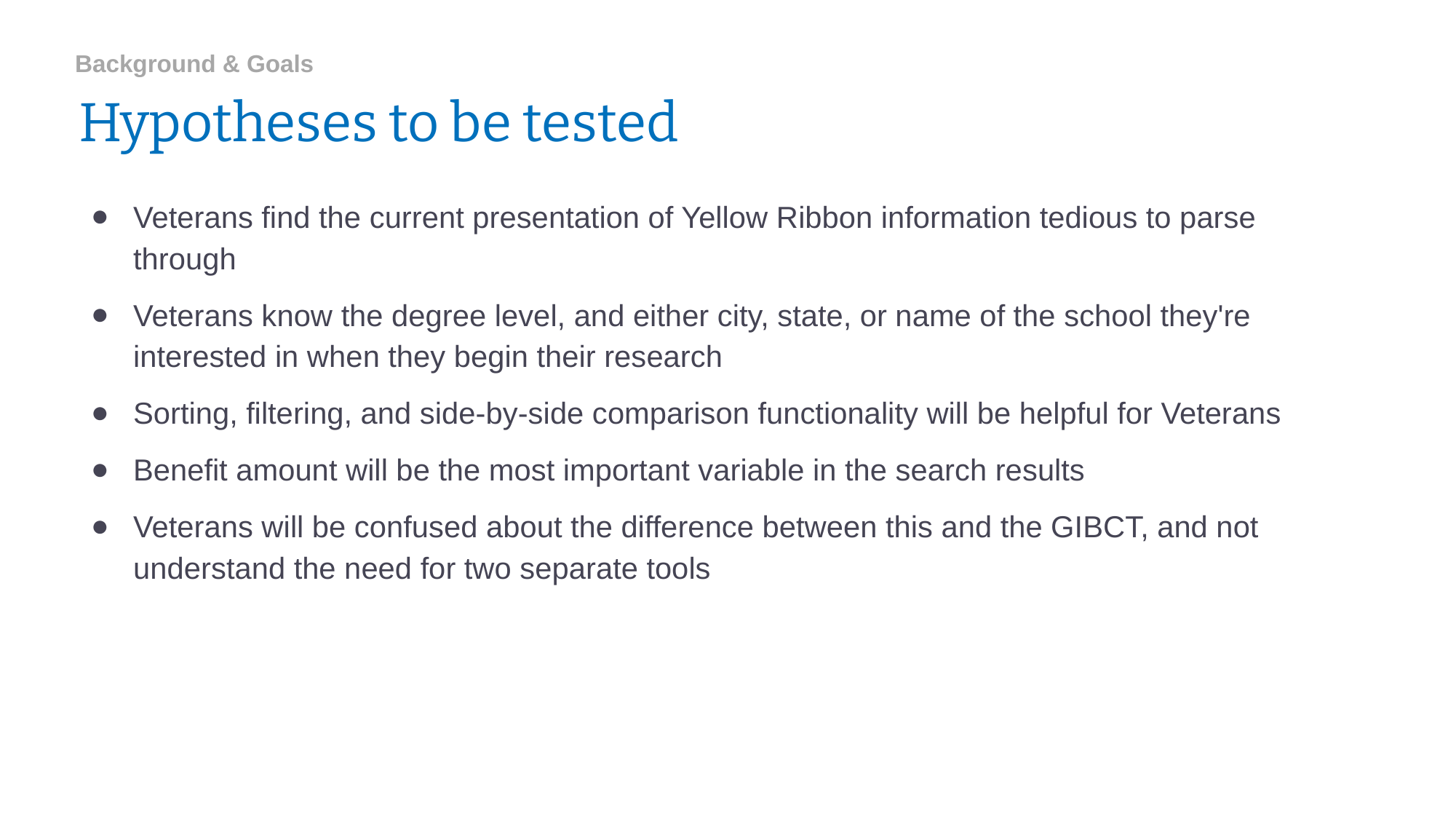

Background & Goals
# Hypotheses to be tested
Veterans find the current presentation of Yellow Ribbon information tedious to parse through
Veterans know the degree level, and either city, state, or name of the school they're interested in when they begin their research
Sorting, filtering, and side-by-side comparison functionality will be helpful for Veterans
Benefit amount will be the most important variable in the search results
Veterans will be confused about the difference between this and the GIBCT, and not understand the need for two separate tools